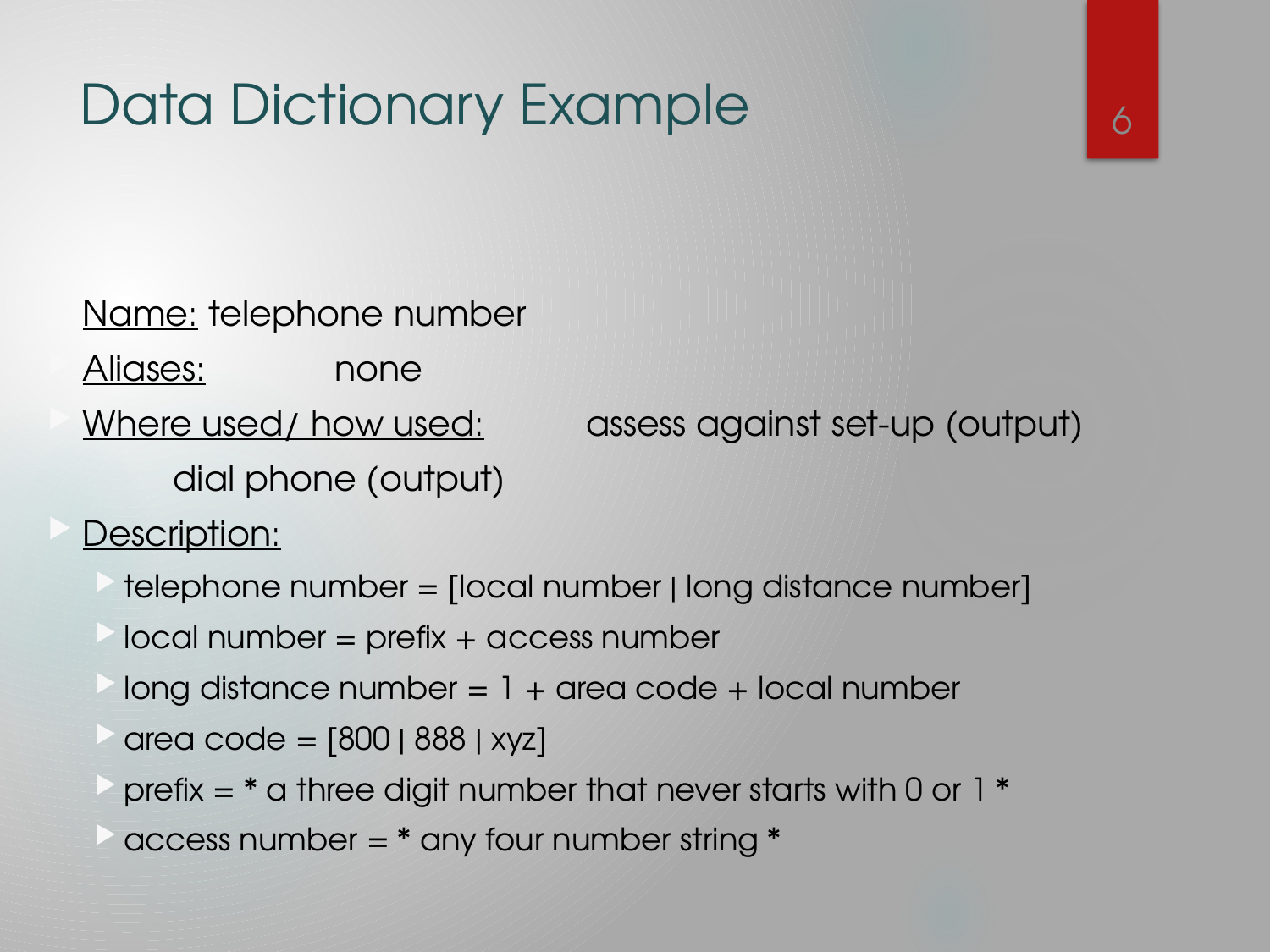

6
# Data Dictionary Example
Name:					telephone number
Aliases: 					none
Where used/ how used:	assess against set-up (output)
							dial phone (output)
Description:
	telephone number = [local number | long distance number]
	local number = prefix + access number
	long distance number = 1 + area code + local number
	area code = [800 | 888 | xyz]
	prefix = * a three digit number that never starts with 0 or 1 *
	access number = * any four number string *